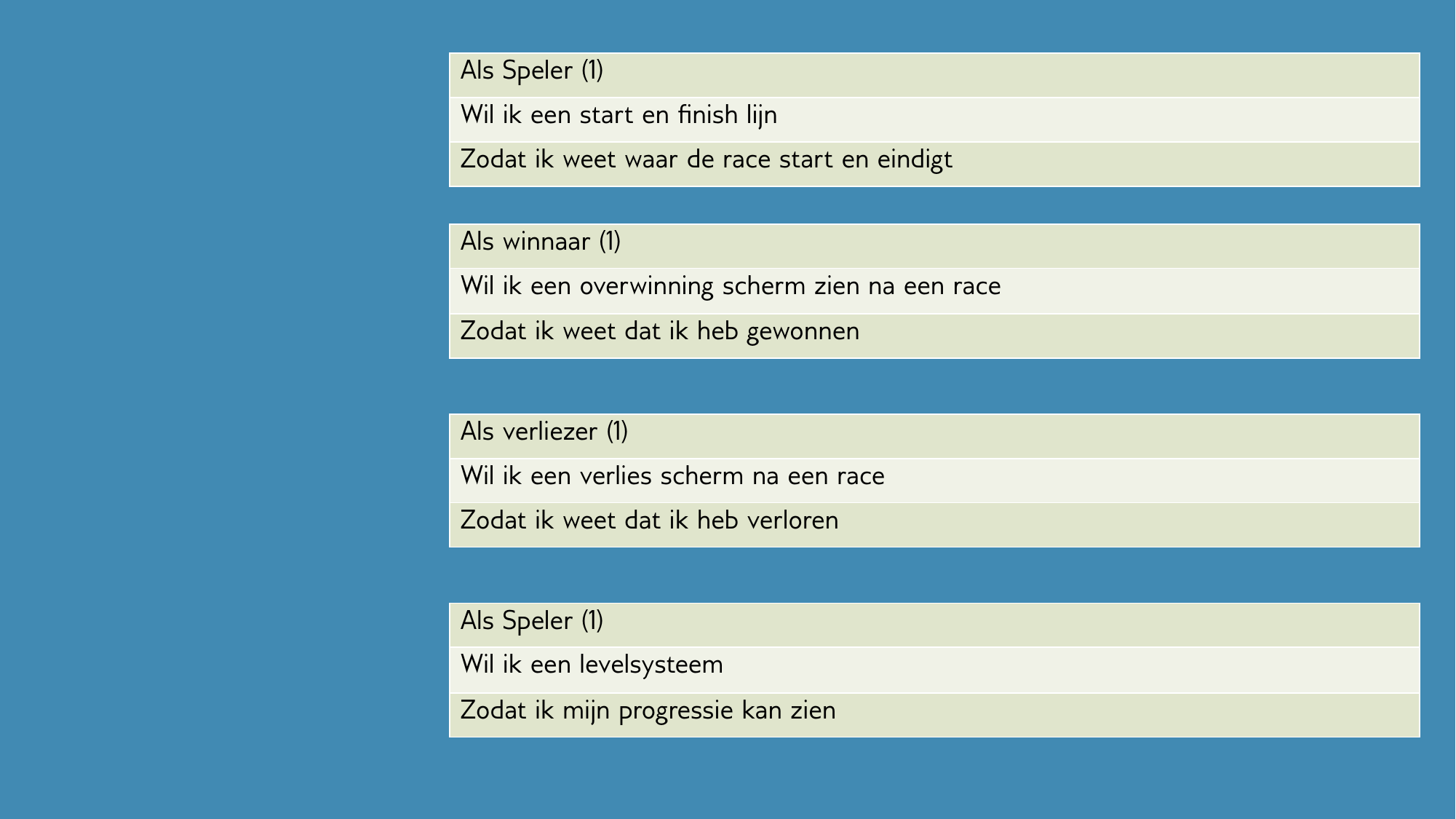

| Als Speler (1) |
| --- |
| Wil ik een start en finish lijn |
| Zodat ik weet waar de race start en eindigt |
| Als winnaar (1) |
| --- |
| Wil ik een overwinning scherm zien na een race |
| Zodat ik weet dat ik heb gewonnen |
| Als verliezer (1) |
| --- |
| Wil ik een verlies scherm na een race |
| Zodat ik weet dat ik heb verloren |
| Als Speler (1) |
| --- |
| Wil ik een levelsysteem |
| Zodat ik mijn progressie kan zien |